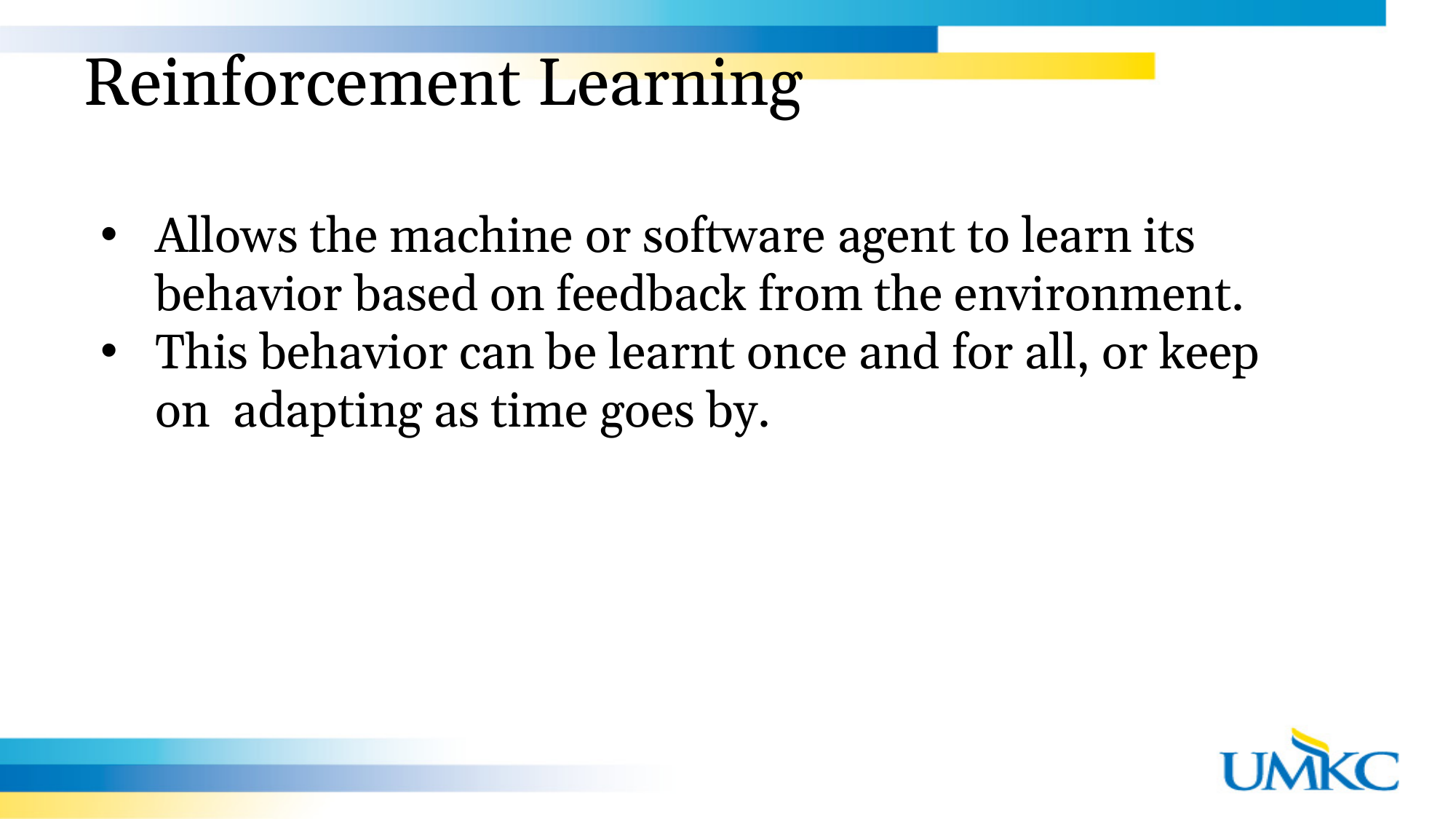

Reinforcement Learning
Allows the machine or software agent to learn its behavior based on feedback from the environment.
This behavior can be learnt once and for all, or keep on  adapting as time goes by.